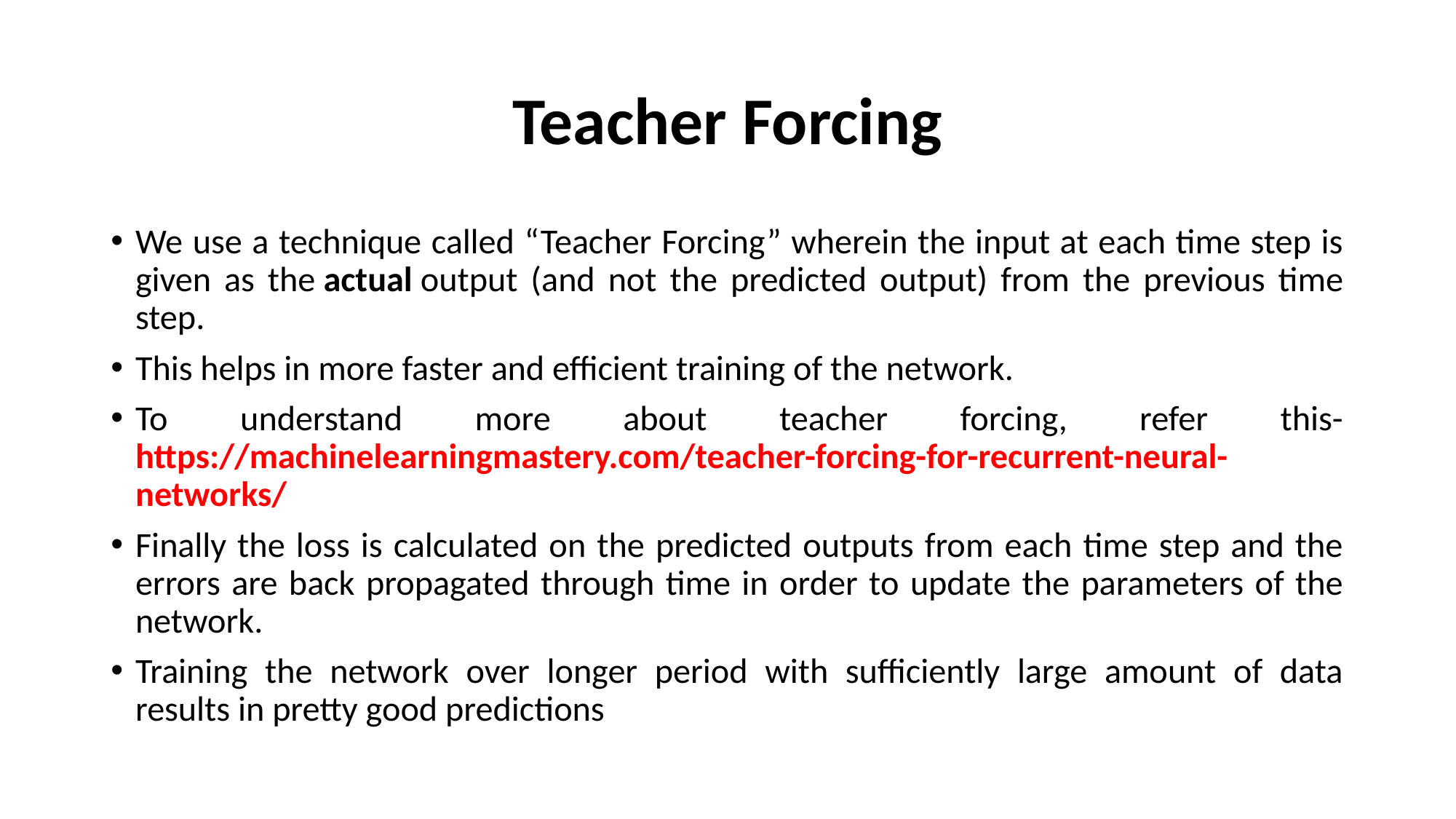

# Teacher Forcing
We use a technique called “Teacher Forcing” wherein the input at each time step is given as the actual output (and not the predicted output) from the previous time step.
This helps in more faster and efficient training of the network.
To understand more about teacher forcing, refer this- https://machinelearningmastery.com/teacher-forcing-for-recurrent-neural-networks/
Finally the loss is calculated on the predicted outputs from each time step and the errors are back propagated through time in order to update the parameters of the network.
Training the network over longer period with sufficiently large amount of data results in pretty good predictions